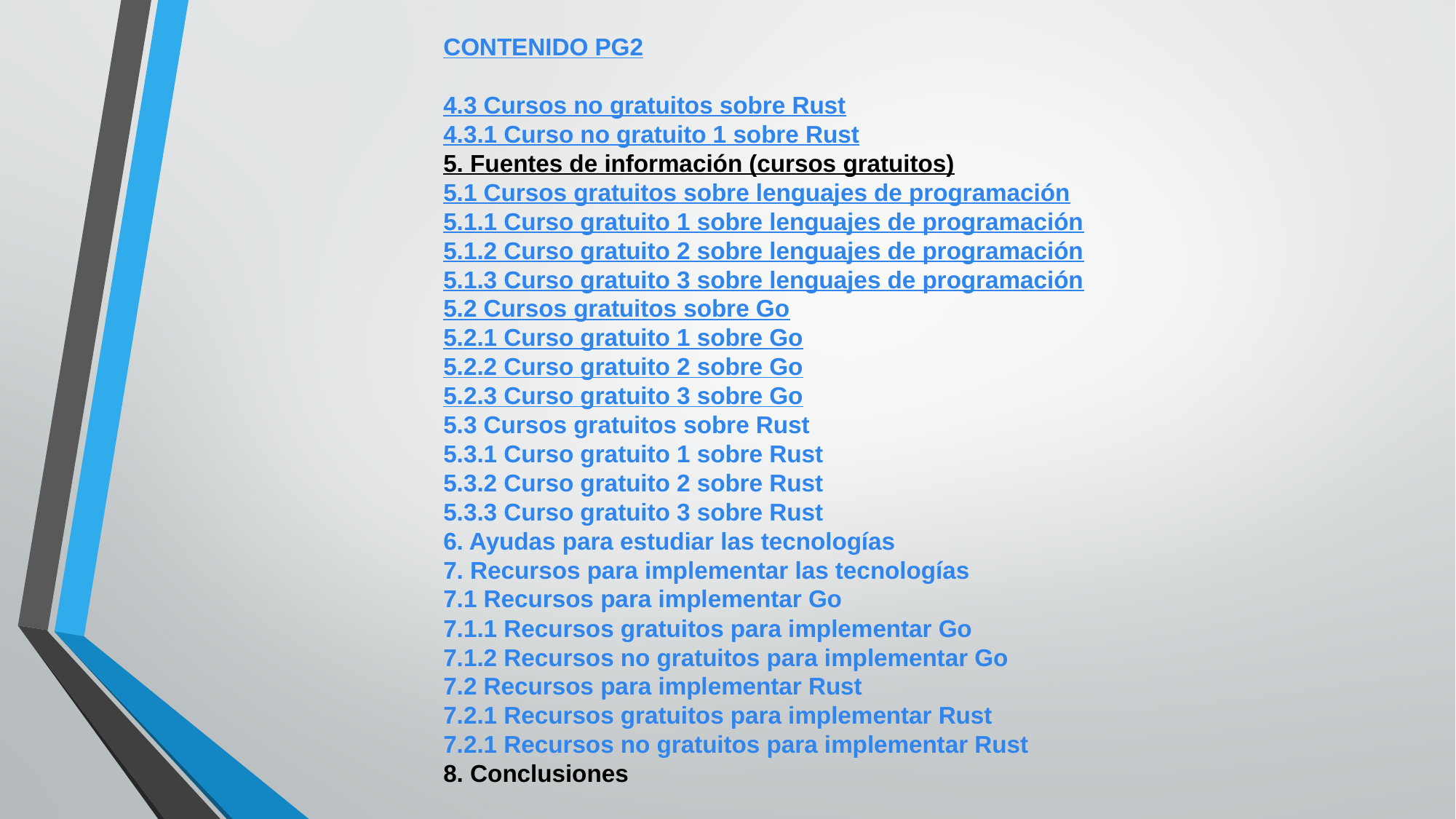

CONTENIDO PG2

4.3 Cursos no gratuitos sobre Rust
4.3.1 Curso no gratuito 1 sobre Rust
5. Fuentes de información (cursos gratuitos)
5.1 Cursos gratuitos sobre lenguajes de programación
5.1.1 Curso gratuito 1 sobre lenguajes de programación
5.1.2 Curso gratuito 2 sobre lenguajes de programación
5.1.3 Curso gratuito 3 sobre lenguajes de programación
5.2 Cursos gratuitos sobre Go
5.2.1 Curso gratuito 1 sobre Go
5.2.2 Curso gratuito 2 sobre Go
5.2.3 Curso gratuito 3 sobre Go
5.3 Cursos gratuitos sobre Rust
5.3.1 Curso gratuito 1 sobre Rust
5.3.2 Curso gratuito 2 sobre Rust
5.3.3 Curso gratuito 3 sobre Rust
6. Ayudas para estudiar las tecnologías
7. Recursos para implementar las tecnologías
7.1 Recursos para implementar Go
7.1.1 Recursos gratuitos para implementar Go
7.1.2 Recursos no gratuitos para implementar Go
7.2 Recursos para implementar Rust
7.2.1 Recursos gratuitos para implementar Rust
7.2.1 Recursos no gratuitos para implementar Rust
8. Conclusiones